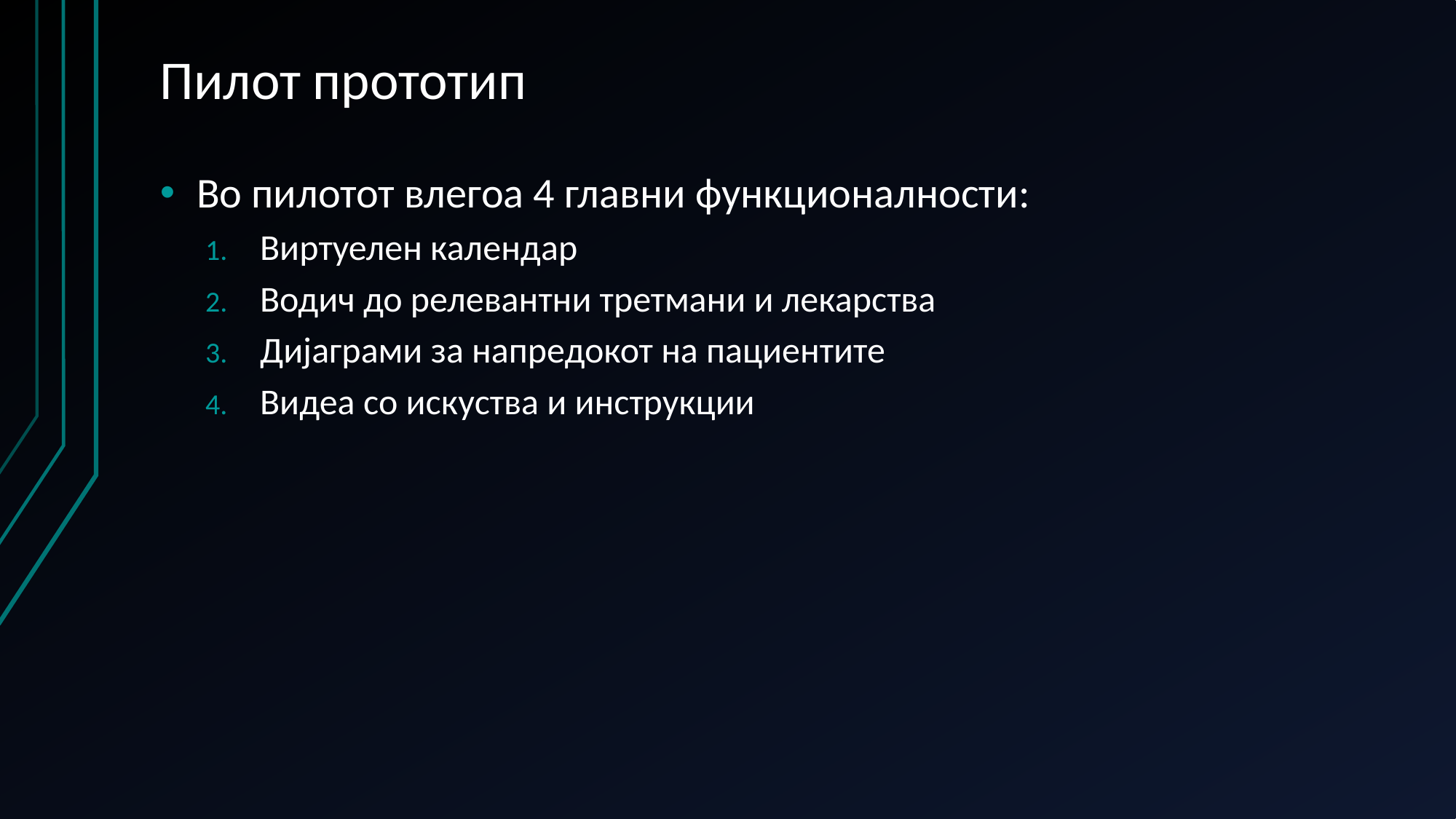

# Пилот прототип
Во пилотот влегоа 4 главни функционалности:
Виртуелен календар
Водич до релевантни третмани и лекарства
Дијаграми за напредокот на пациентите
Видеа со искуства и инструкции